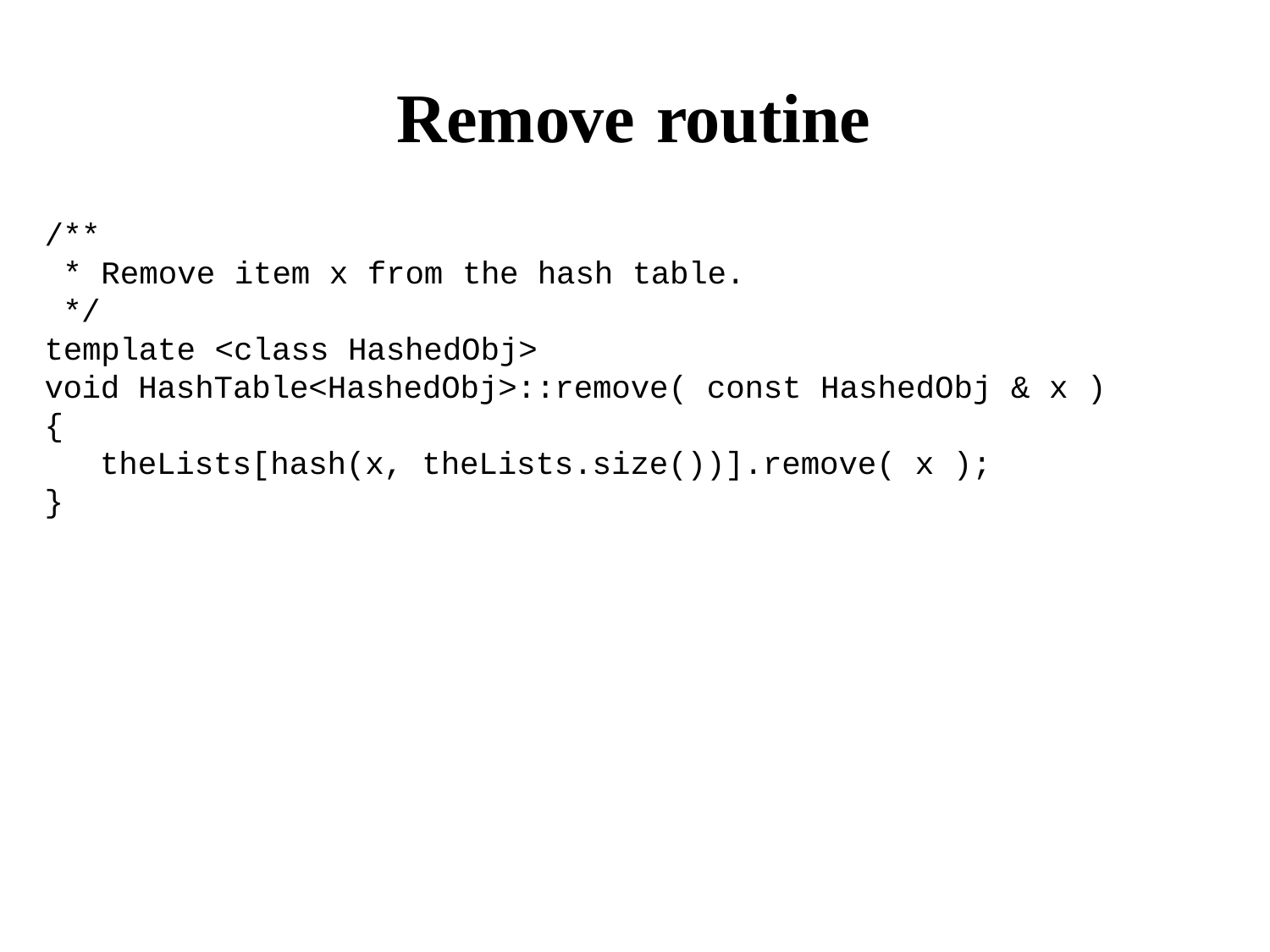

Remove routine
/**
* Remove item x from the hash table.
*/
template <class HashedObj>
void HashTable<HashedObj>::remove( const HashedObj & x )
{
theLists[hash(x, theLists.size())].remove( x );
}
24